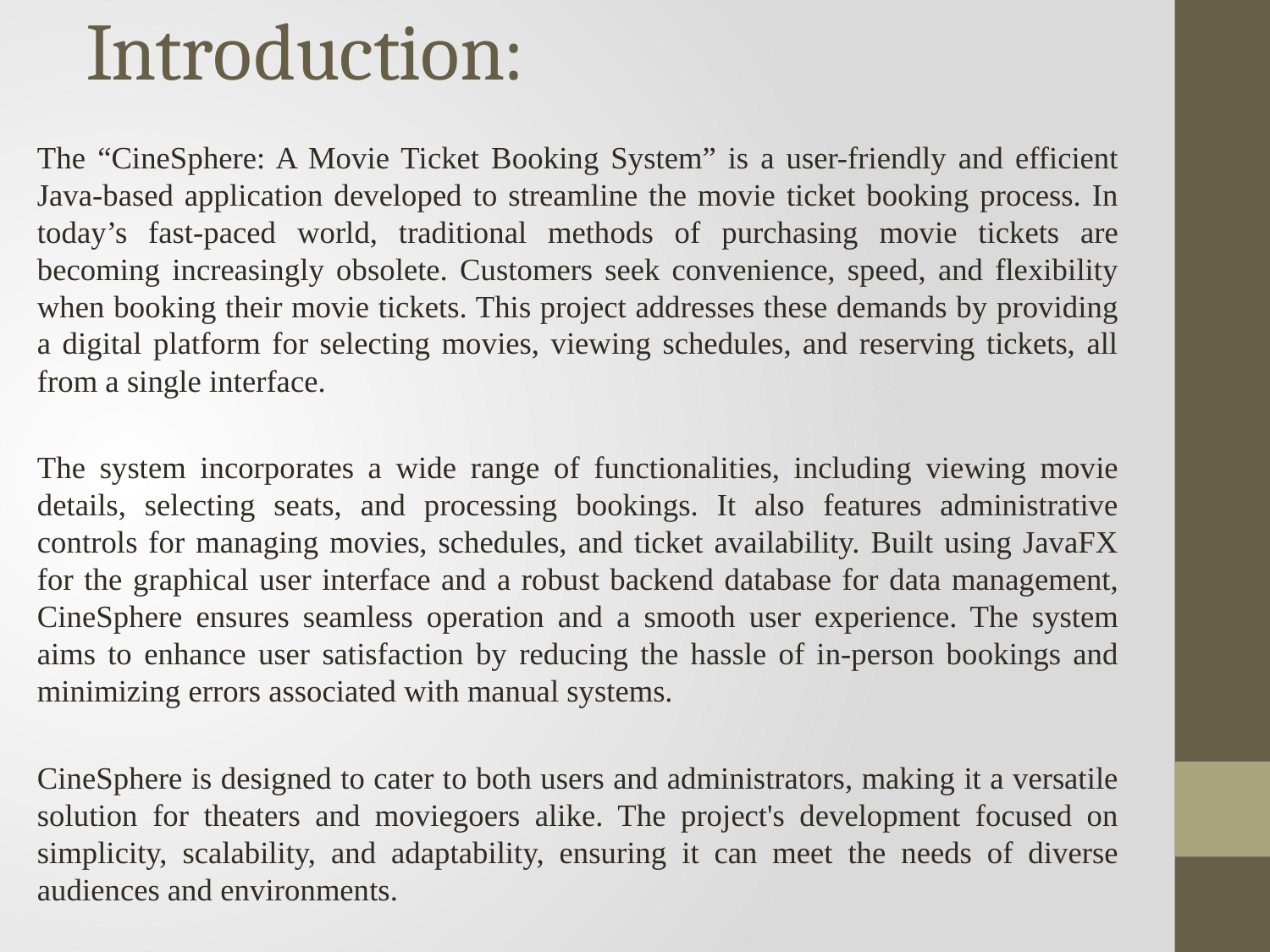

# Introduction:
The “CineSphere: A Movie Ticket Booking System” is a user-friendly and efficient Java-based application developed to streamline the movie ticket booking process. In today’s fast-paced world, traditional methods of purchasing movie tickets are becoming increasingly obsolete. Customers seek convenience, speed, and flexibility when booking their movie tickets. This project addresses these demands by providing a digital platform for selecting movies, viewing schedules, and reserving tickets, all from a single interface.

The system incorporates a wide range of functionalities, including viewing movie details, selecting seats, and processing bookings. It also features administrative controls for managing movies, schedules, and ticket availability. Built using JavaFX for the graphical user interface and a robust backend database for data management, CineSphere ensures seamless operation and a smooth user experience. The system aims to enhance user satisfaction by reducing the hassle of in-person bookings and minimizing errors associated with manual systems.

CineSphere is designed to cater to both users and administrators, making it a versatile solution for theaters and moviegoers alike. The project's development focused on simplicity, scalability, and adaptability, ensuring it can meet the needs of diverse audiences and environments.